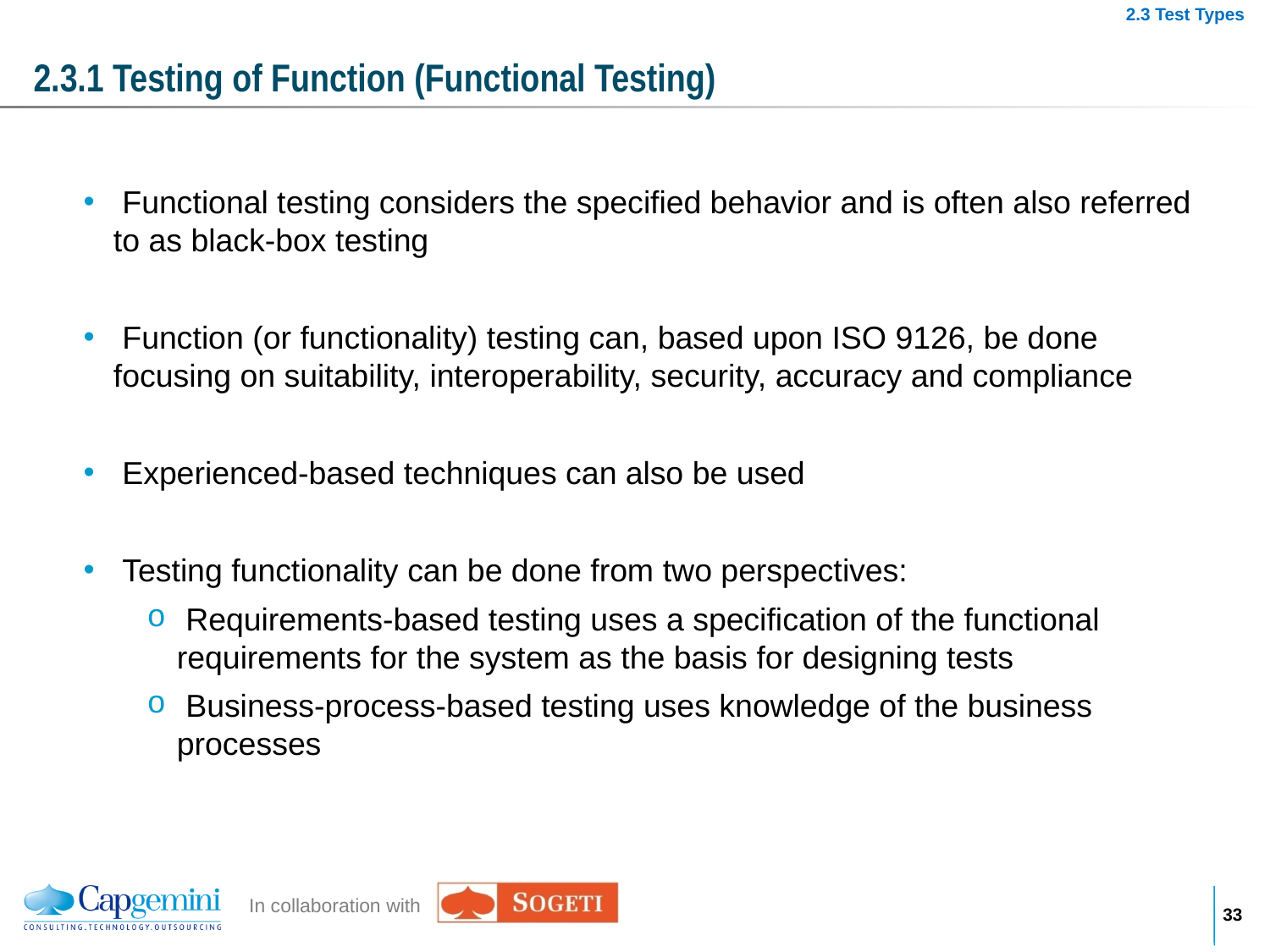

2.3 Test Types
# 2.3.1 Testing of Function (Functional Testing)

 Functional testing considers the specified behavior and is often also referred to as black-box testing

 Function (or functionality) testing can, based upon ISO 9126, be done focusing on suitability, interoperability, security, accuracy and compliance

 Experienced-based techniques can also be used

 Testing functionality can be done from two perspectives:
 Requirements-based testing uses a specification of the functional requirements for the system as the basis for designing tests
 Business-process-based testing uses knowledge of the business processes

33